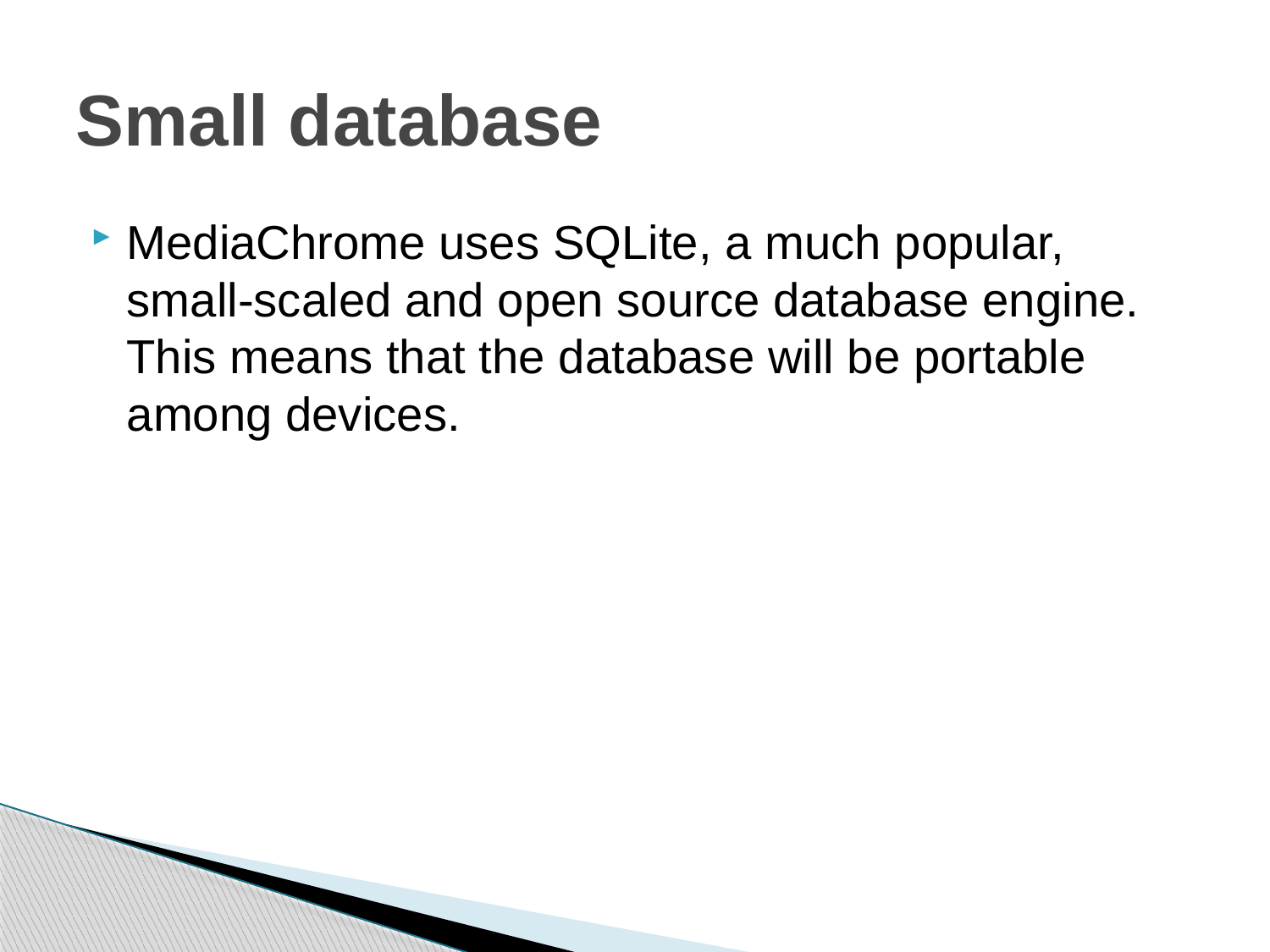

# Small database
MediaChrome uses SQLite, a much popular, small-scaled and open source database engine. This means that the database will be portable among devices.